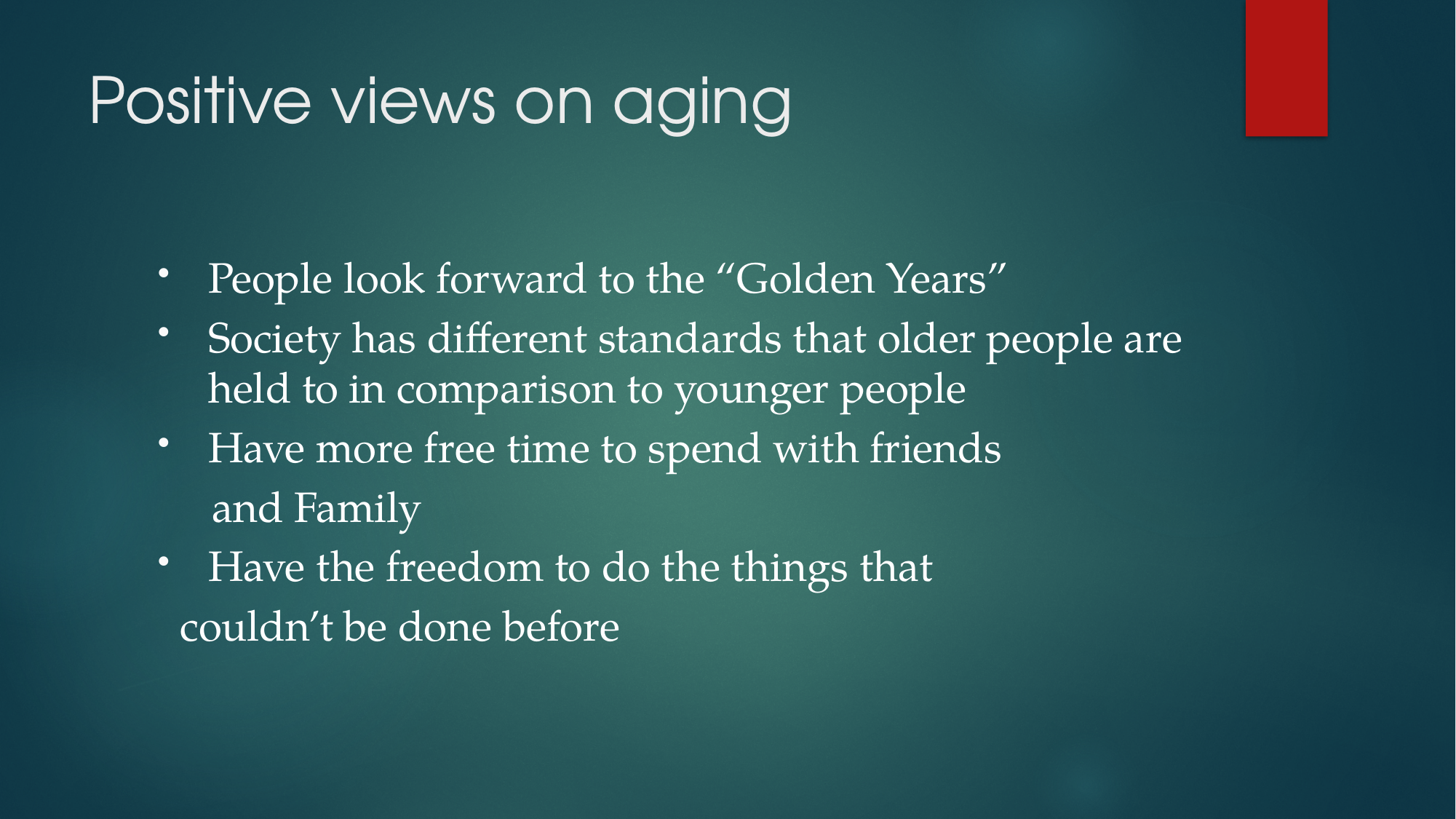

# Positive views on aging
People look forward to the “Golden Years”
Society has different standards that older people are held to in comparison to younger people
Have more free time to spend with friends
     and Family
Have the freedom to do the things that
  couldn’t be done before